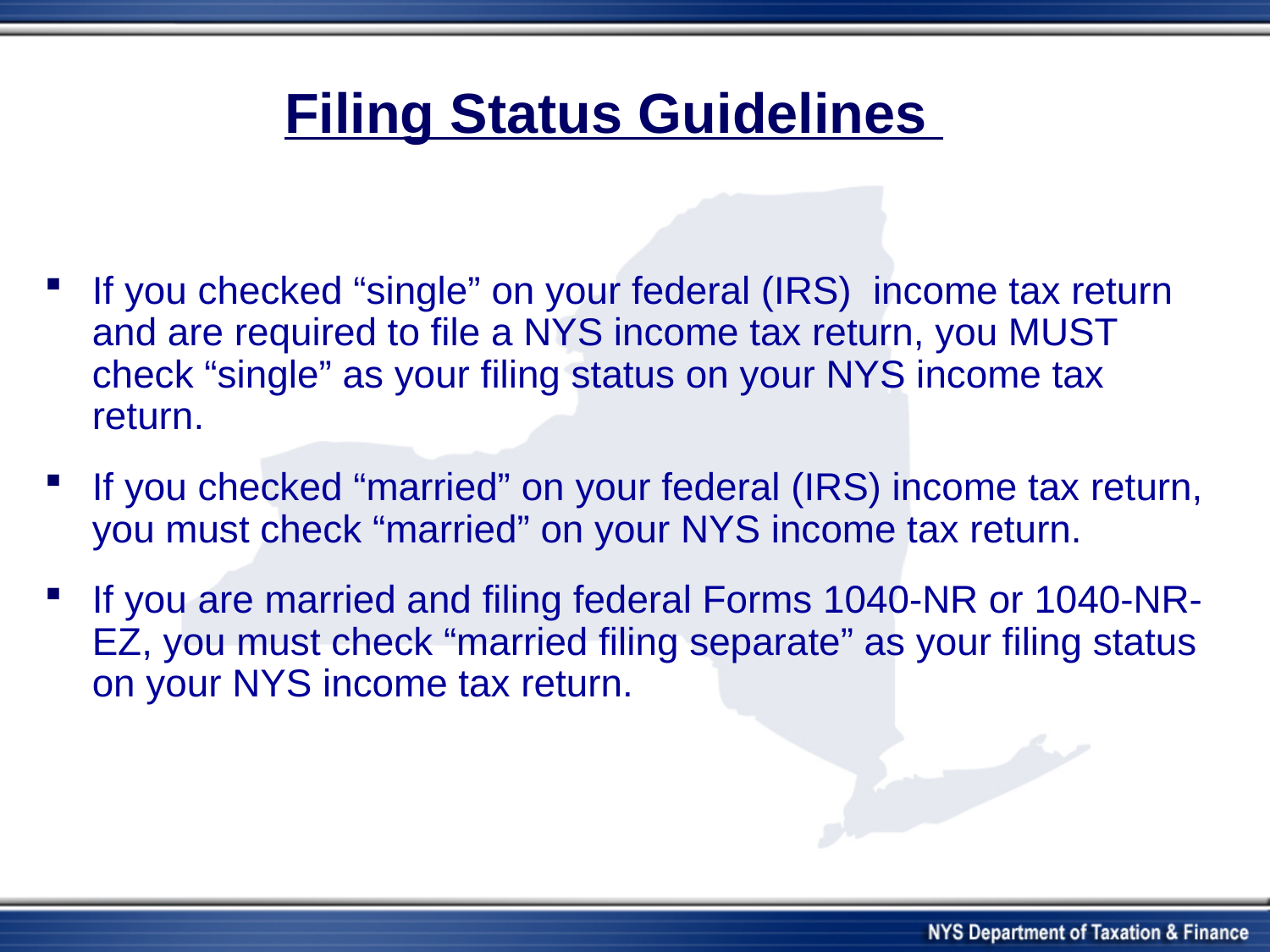

# Filing Status Guidelines
If you checked “single” on your federal (IRS)  income tax return and are required to file a NYS income tax return, you MUST check “single” as your filing status on your NYS income tax return.
If you checked “married” on your federal (IRS) income tax return, you must check “married” on your NYS income tax return.
If you are married and filing federal Forms 1040-NR or 1040-NR-EZ, you must check “married filing separate” as your filing status on your NYS income tax return.